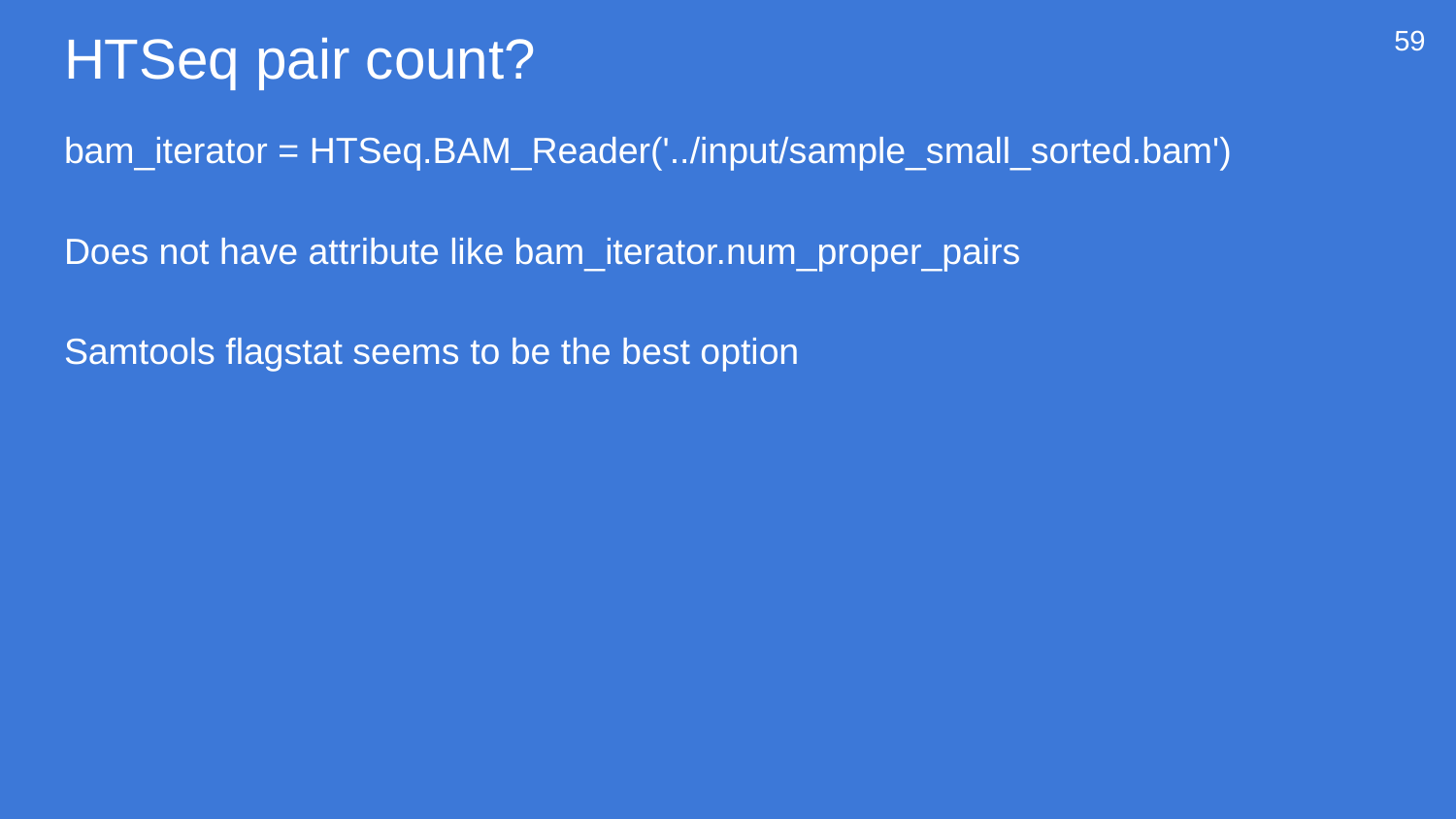

# HTSeq pair count?
59
bam_iterator = HTSeq.BAM_Reader('../input/sample_small_sorted.bam')

Does not have attribute like bam_iterator.num_proper_pairs

Samtools flagstat seems to be the best option